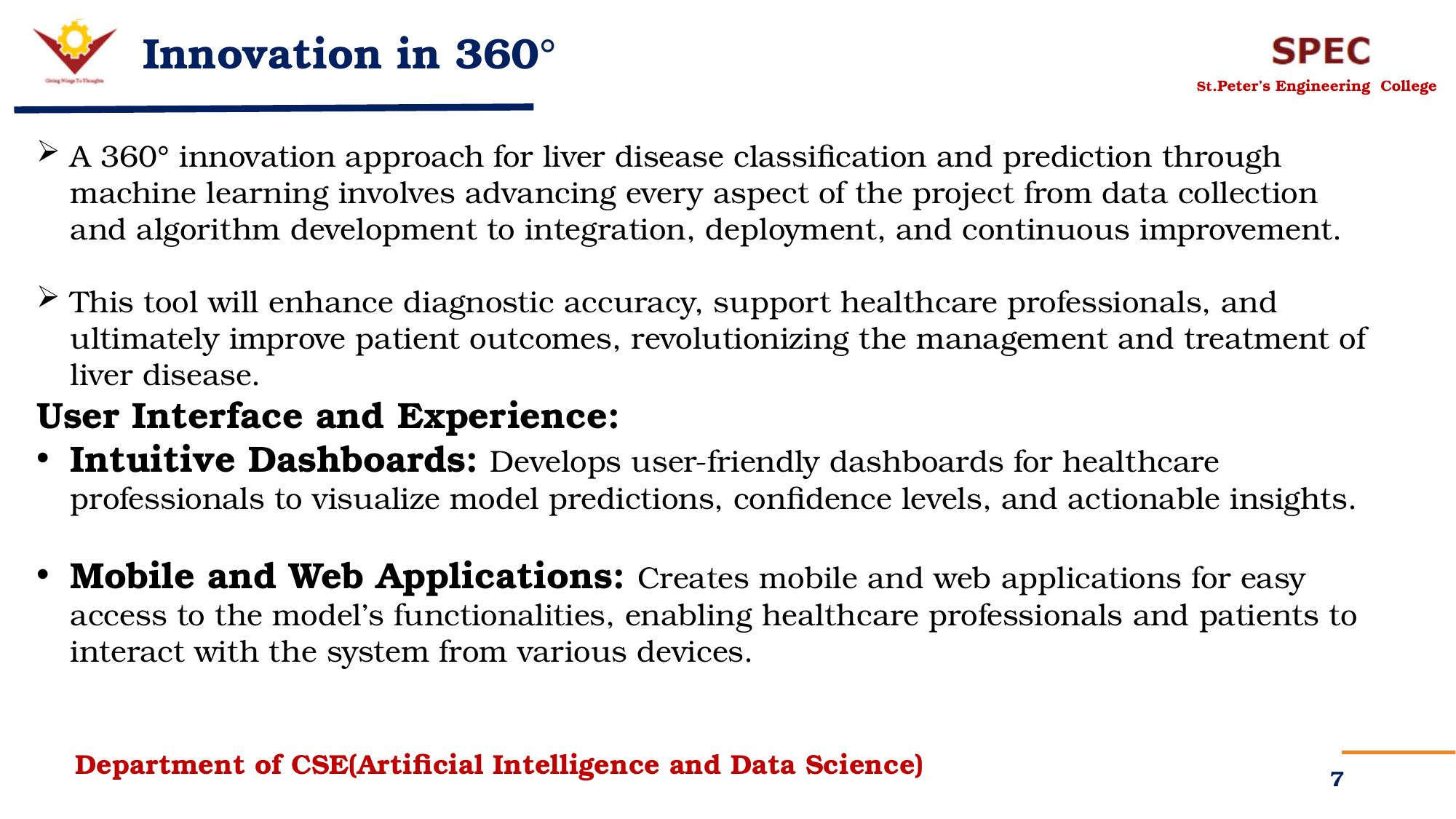

# Innovation in 360°
A 360° innovation approach for liver disease classification and prediction through machine learning involves advancing every aspect of the project from data collection and algorithm development to integration, deployment, and continuous improvement.

This tool will enhance diagnostic accuracy, support healthcare professionals, and ultimately improve patient outcomes, revolutionizing the management and treatment of liver disease.
User Interface and Experience:
Intuitive Dashboards: Develops user-friendly dashboards for healthcare professionals to visualize model predictions, confidence levels, and actionable insights.

Mobile and Web Applications: Creates mobile and web applications for easy access to the model’s functionalities, enabling healthcare professionals and patients to interact with the system from various devices.

7